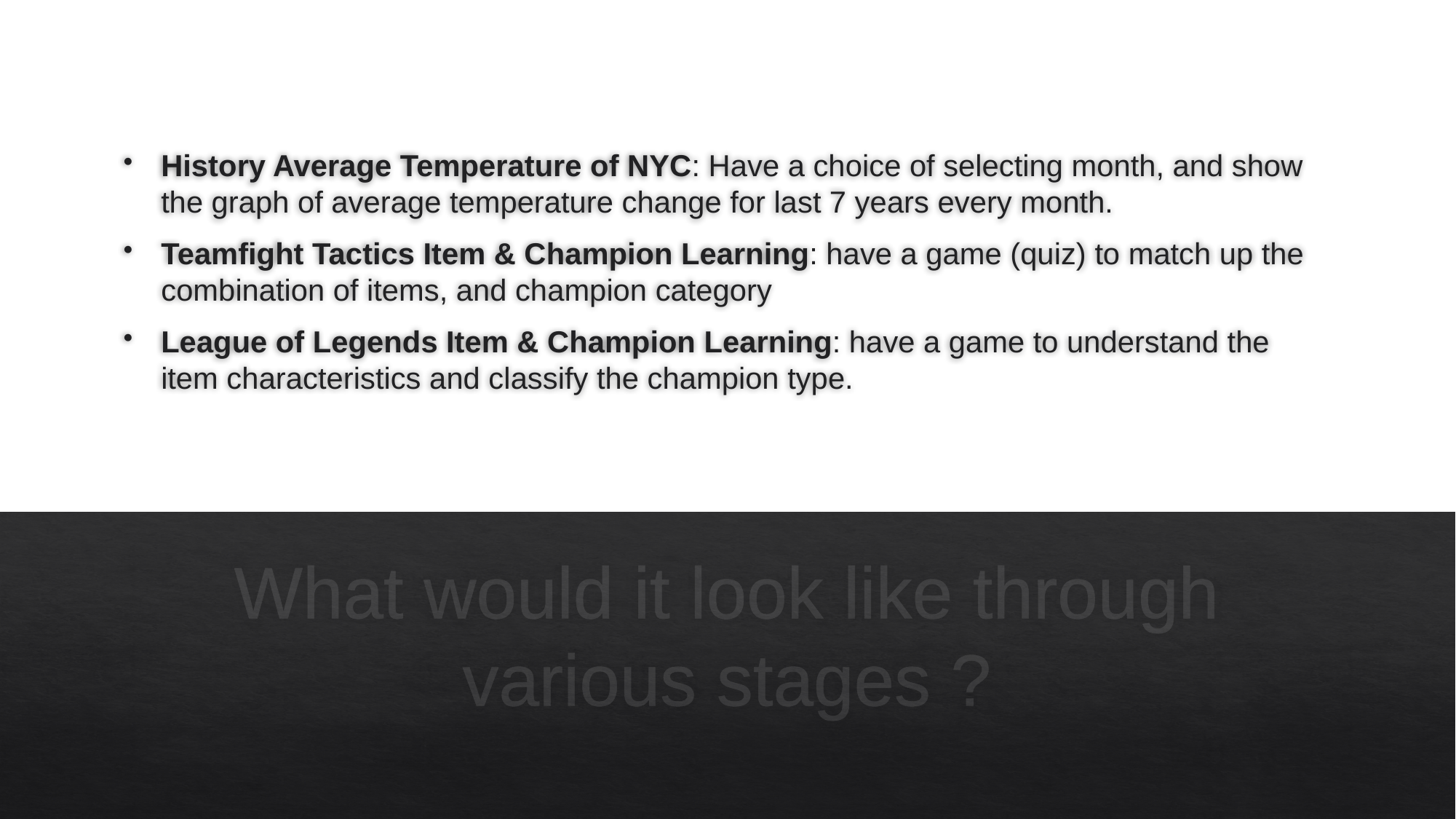

History Average Temperature of NYC: Have a choice of selecting month, and show the graph of average temperature change for last 7 years every month.
Teamfight Tactics Item & Champion Learning: have a game (quiz) to match up the combination of items, and champion category
League of Legends Item & Champion Learning: have a game to understand the item characteristics and classify the champion type.

# What would it look like through various stages ?